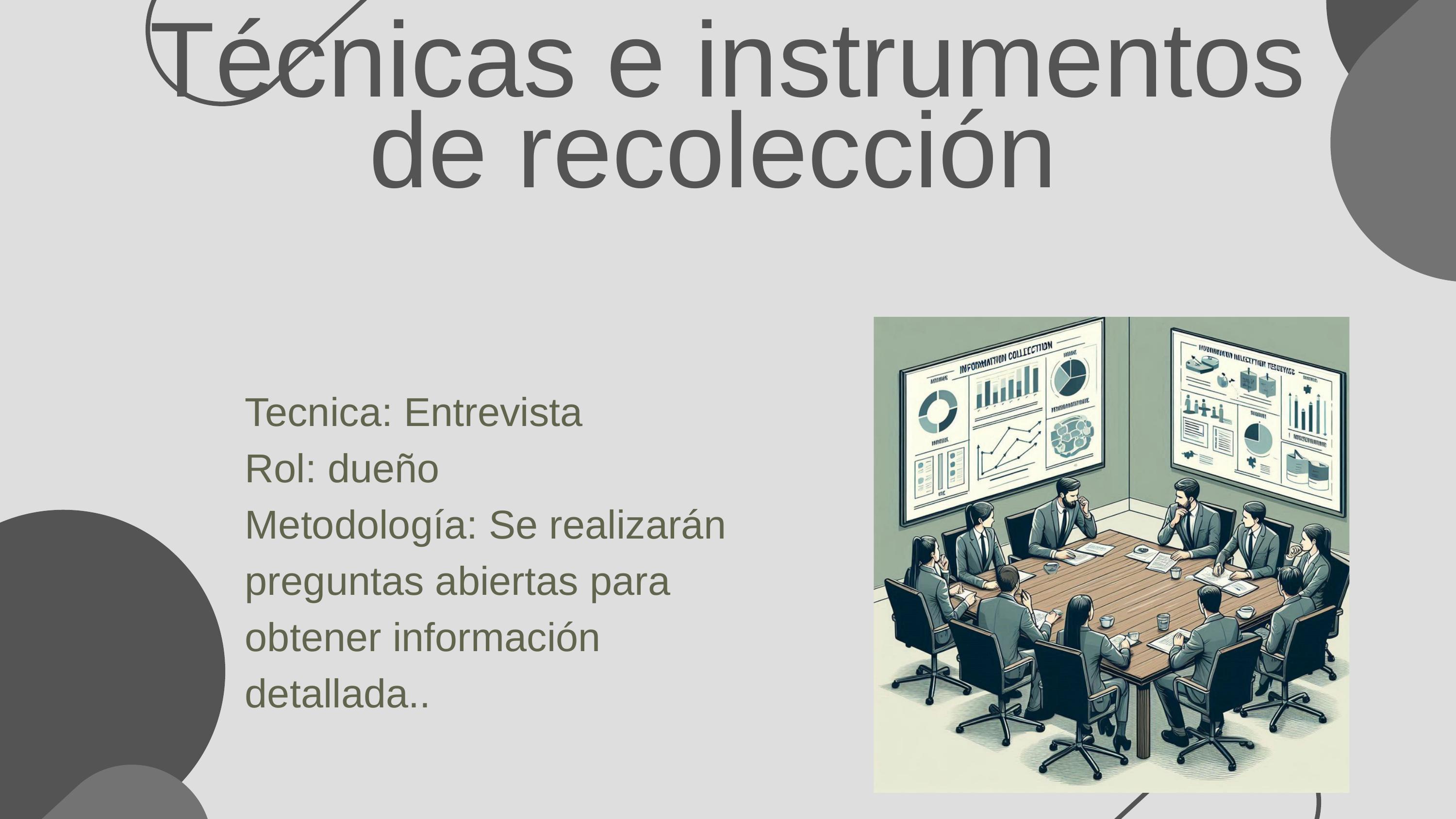

Técnicas e instrumentos de recolección

Tecnica: Entrevista
Rol: dueño
Metodología: Se realizarán preguntas abiertas para obtener información detallada..